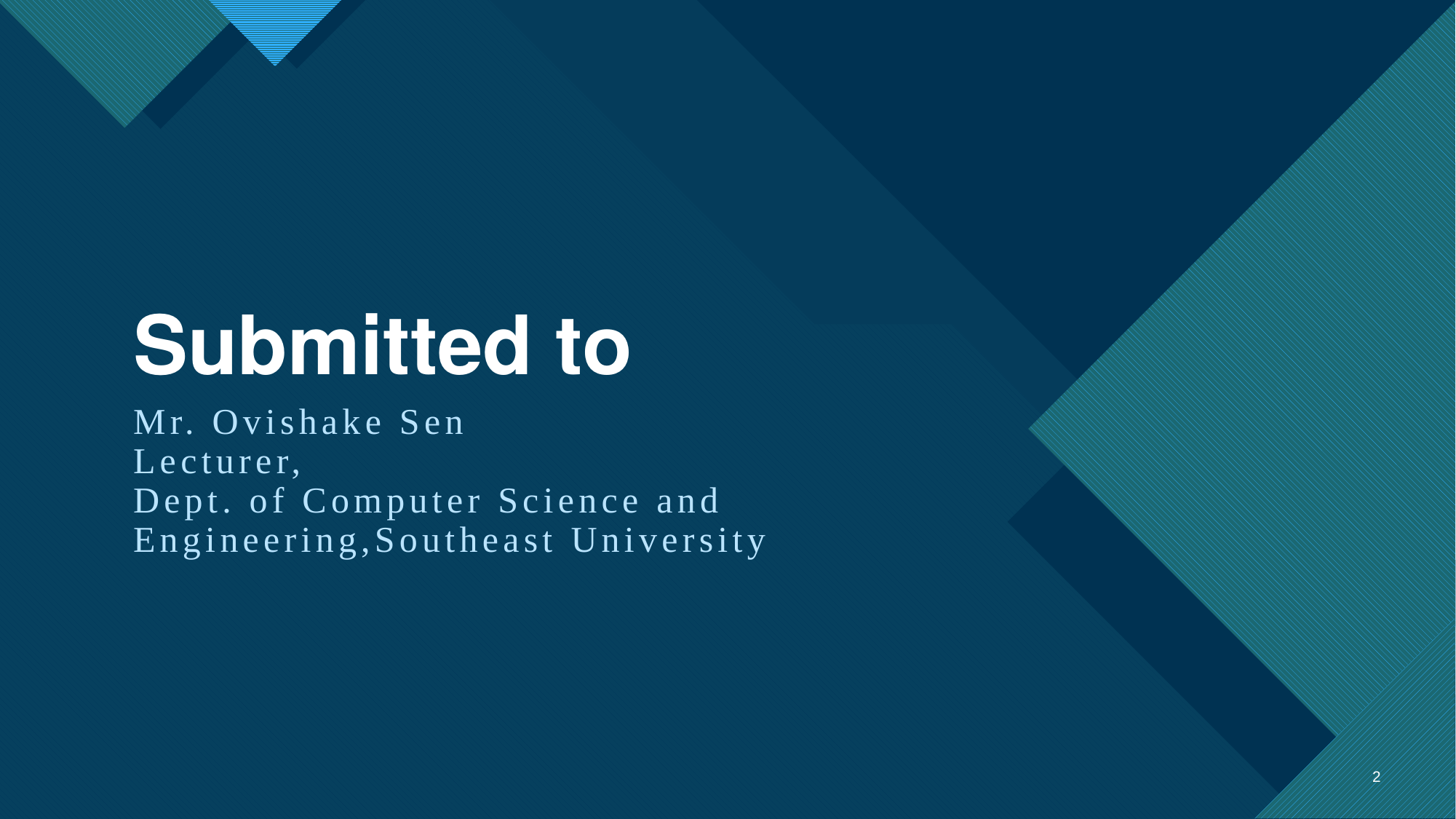

# Submitted to
Mr. Ovishake Sen
Lecturer,
Dept. of Computer Science and Engineering,Southeast University
2